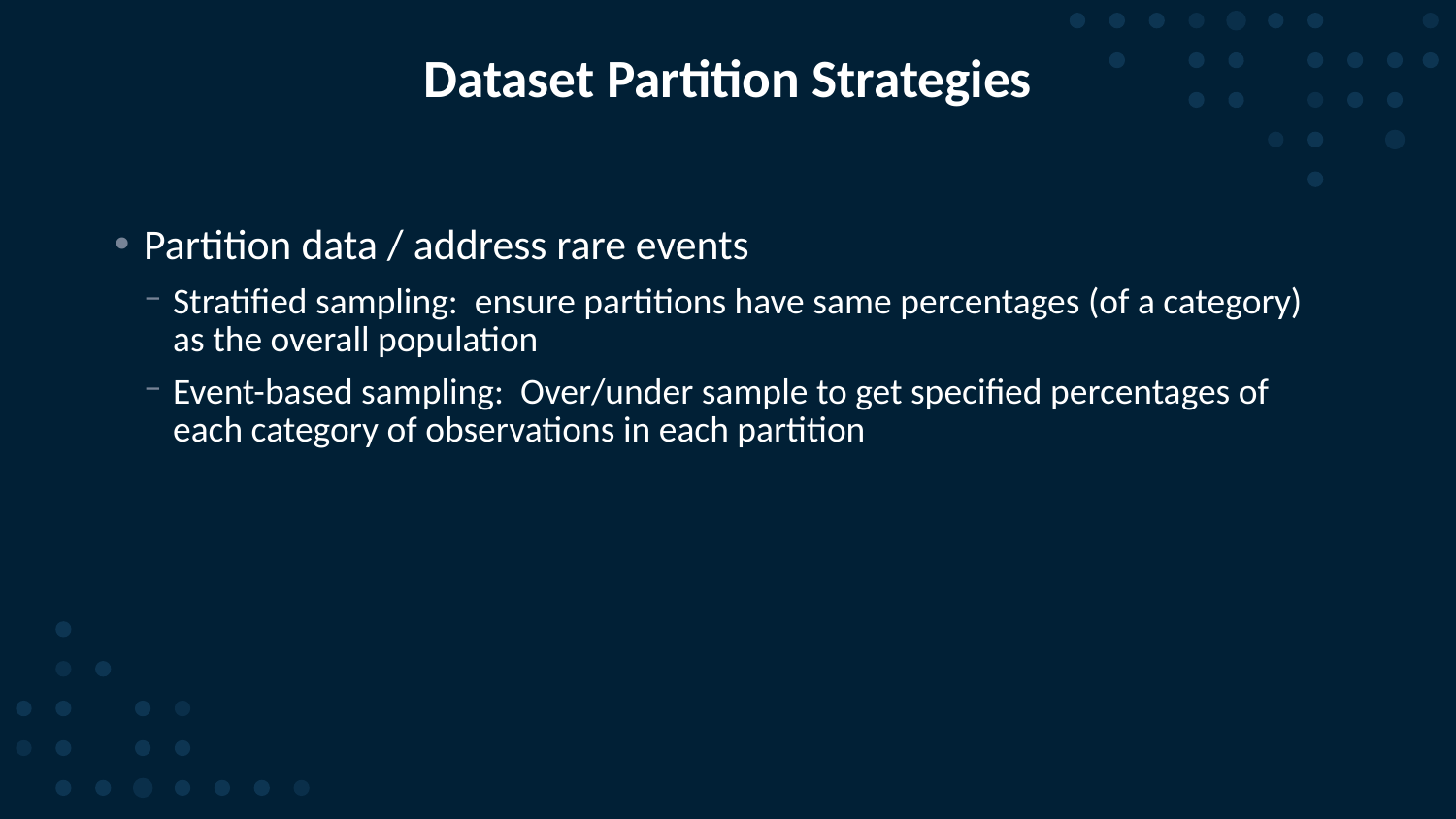

# Dataset Partition Strategies

Partition data / address rare events
Stratified sampling:  ensure partitions have same percentages (of a category) as the overall population
Event-based sampling:  Over/under sample to get specified percentages of each category of observations in each partition